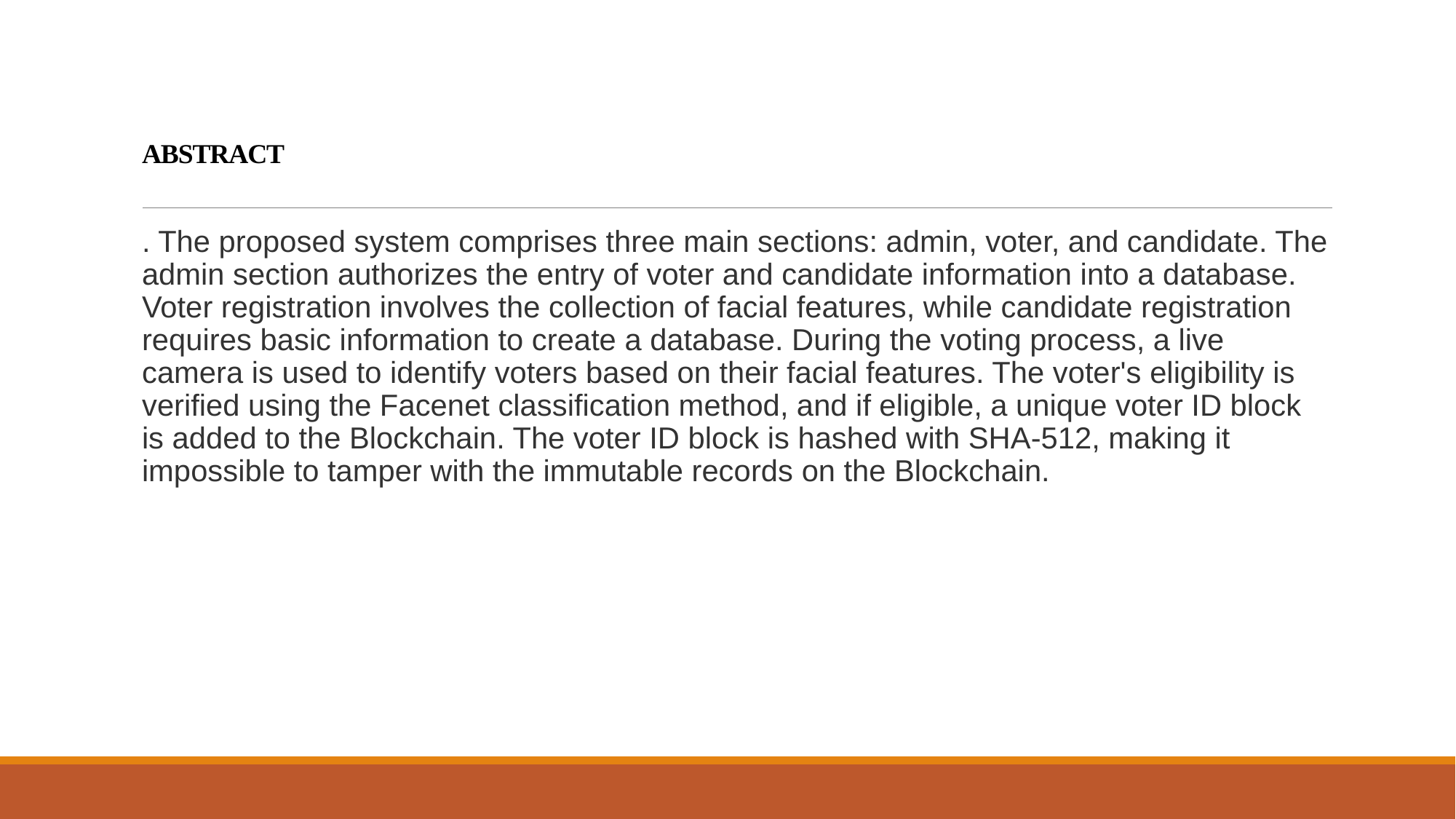

# ABSTRACT
. The proposed system comprises three main sections: admin, voter, and candidate. The admin section authorizes the entry of voter and candidate information into a database. Voter registration involves the collection of facial features, while candidate registration requires basic information to create a database. During the voting process, a live camera is used to identify voters based on their facial features. The voter's eligibility is verified using the Facenet classification method, and if eligible, a unique voter ID block is added to the Blockchain. The voter ID block is hashed with SHA-512, making it impossible to tamper with the immutable records on the Blockchain.